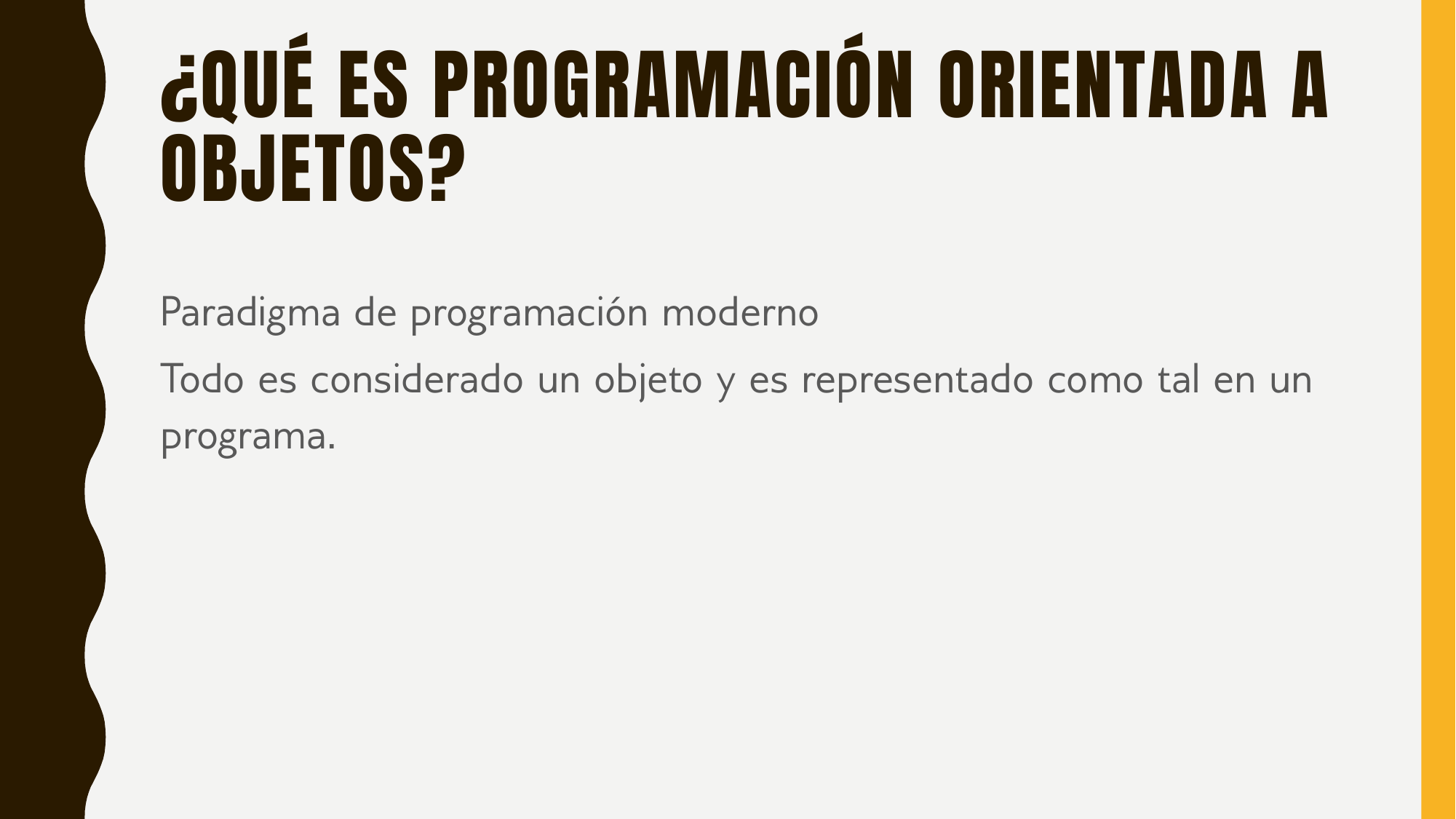

# ¿Qué es programación orientada a objetos?
Paradigma de programación moderno
Todo es considerado un objeto y es representado como tal en un programa.